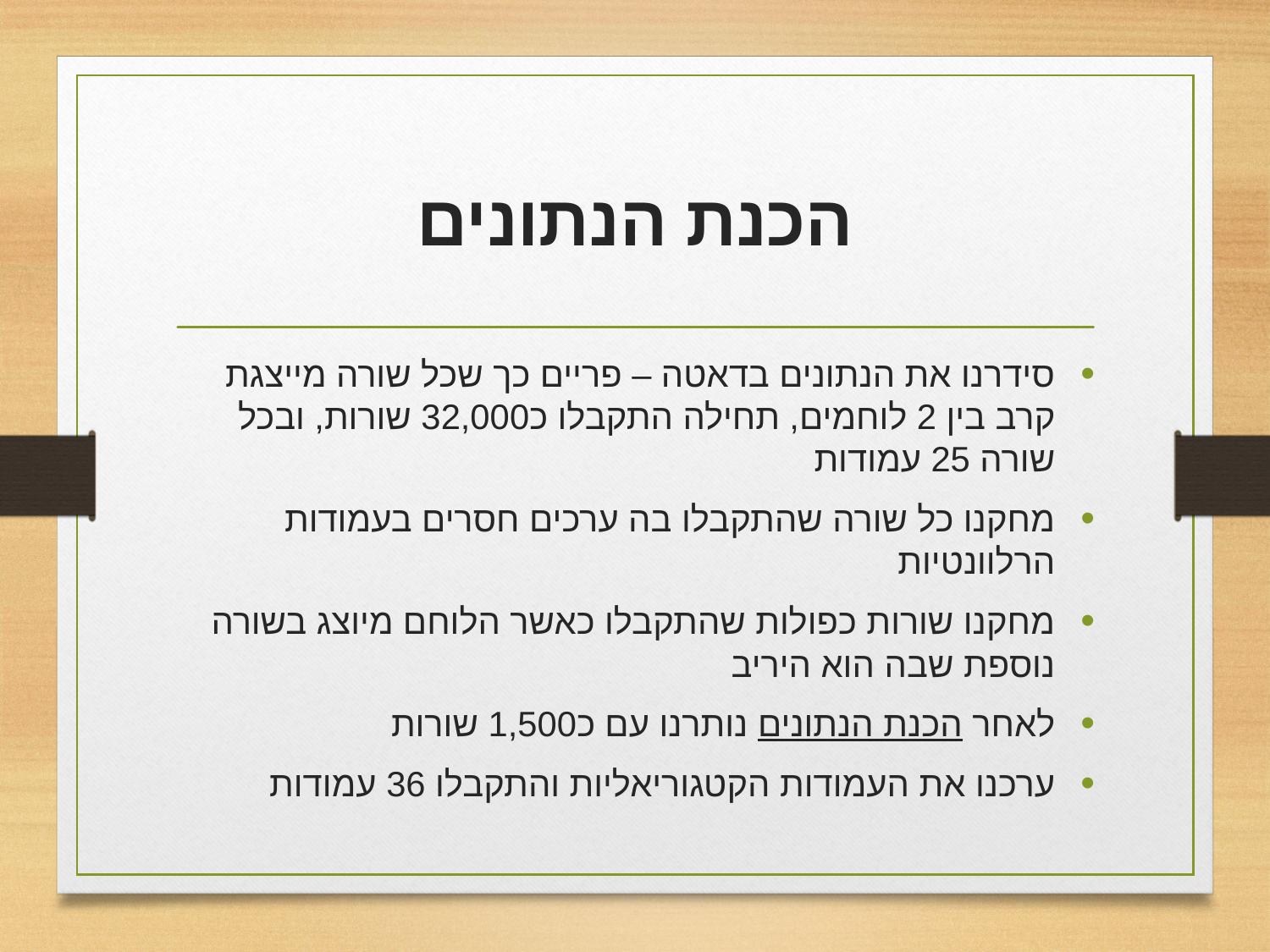

# הכנת הנתונים
סידרנו את הנתונים בדאטה – פריים כך שכל שורה מייצגת קרב בין 2 לוחמים, תחילה התקבלו כ32,000 שורות, ובכל שורה 25 עמודות
מחקנו כל שורה שהתקבלו בה ערכים חסרים בעמודות הרלוונטיות
מחקנו שורות כפולות שהתקבלו כאשר הלוחם מיוצג בשורה נוספת שבה הוא היריב
לאחר הכנת הנתונים נותרנו עם כ1,500 שורות
ערכנו את העמודות הקטגוריאליות והתקבלו 36 עמודות